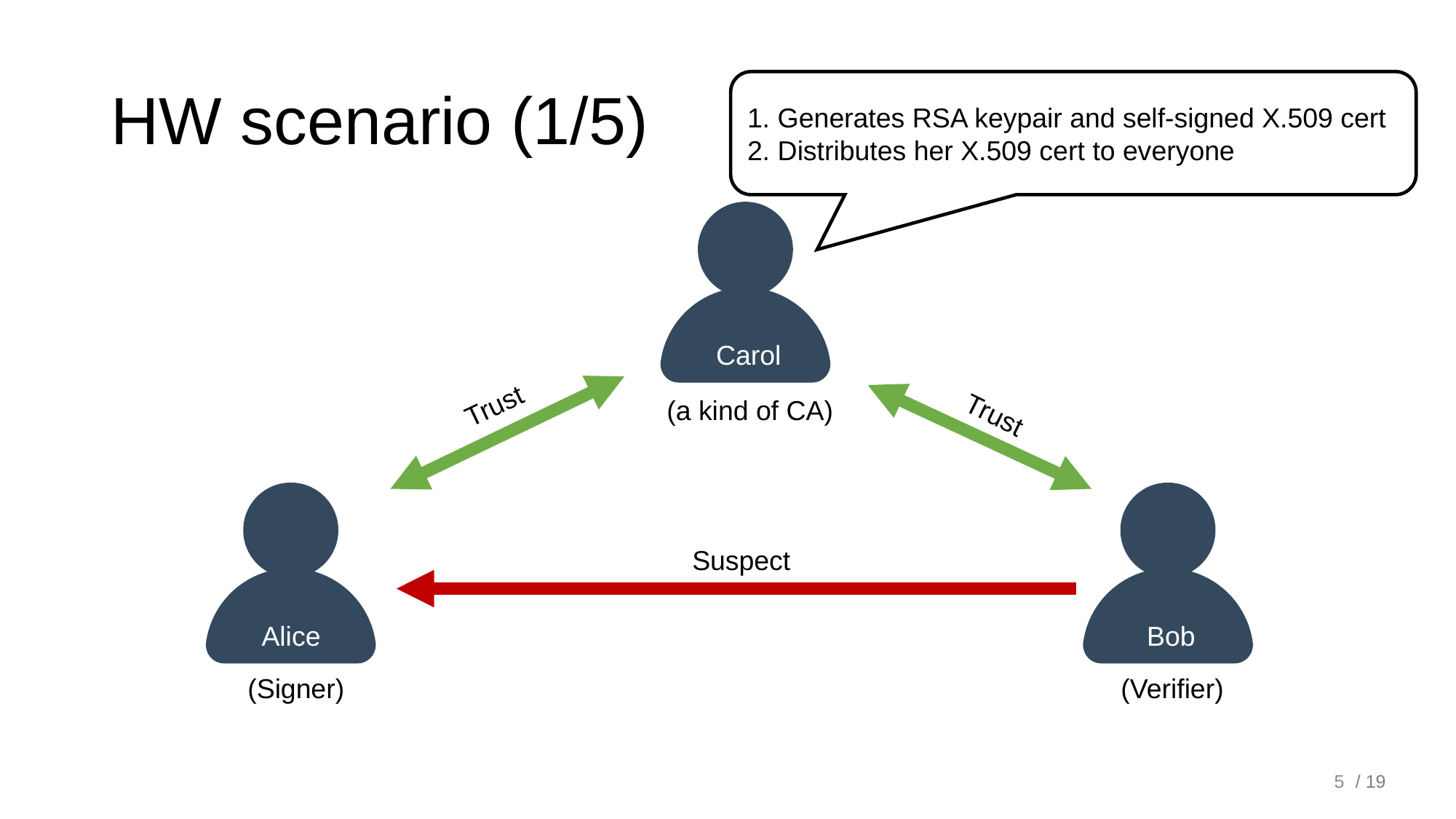

# HW scenario (1/5)
1. Generates RSA keypair and self-signed X.509 cert
2. Distributes her X.509 cert to everyone

Carol
Bob
Trust
(a kind of CA)
Trust

Suspect
Alice
Bob
Bob
(Verifier)
(Signer)
5